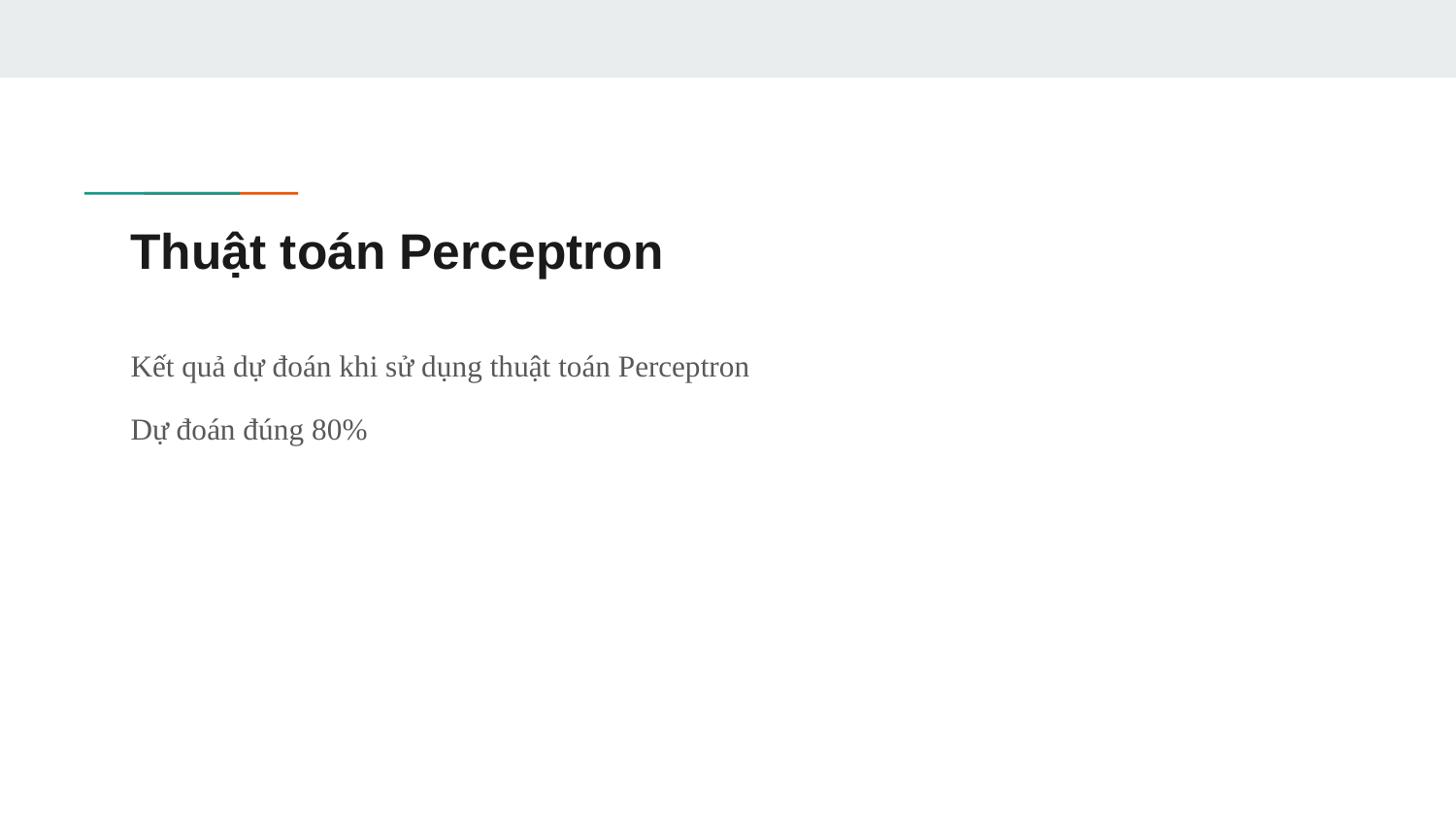

# Thuật toán Perceptron
Kết quả dự đoán khi sử dụng thuật toán Perceptron
Dự đoán đúng 80%